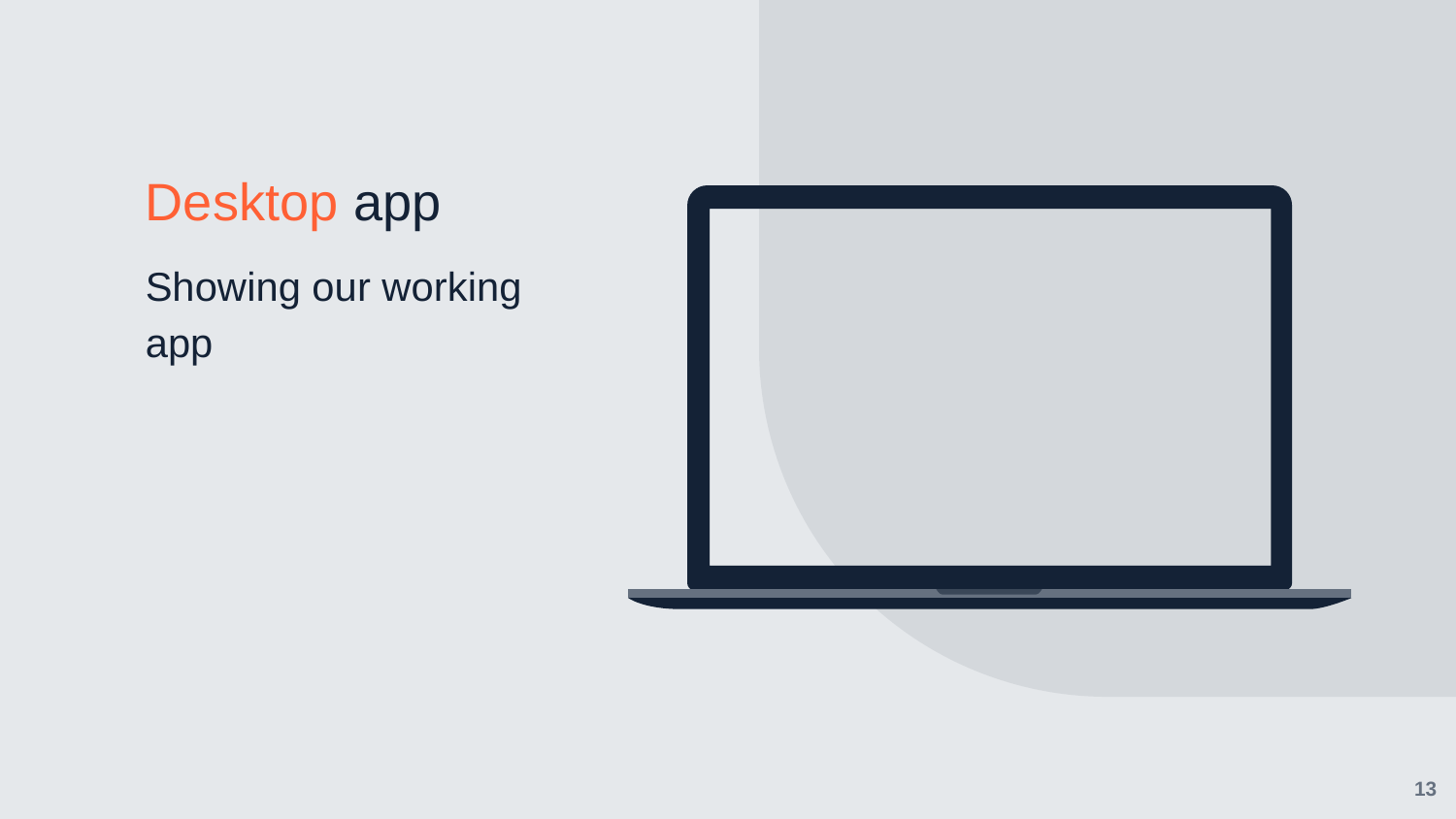

# Desktop app

Showing our working app
13